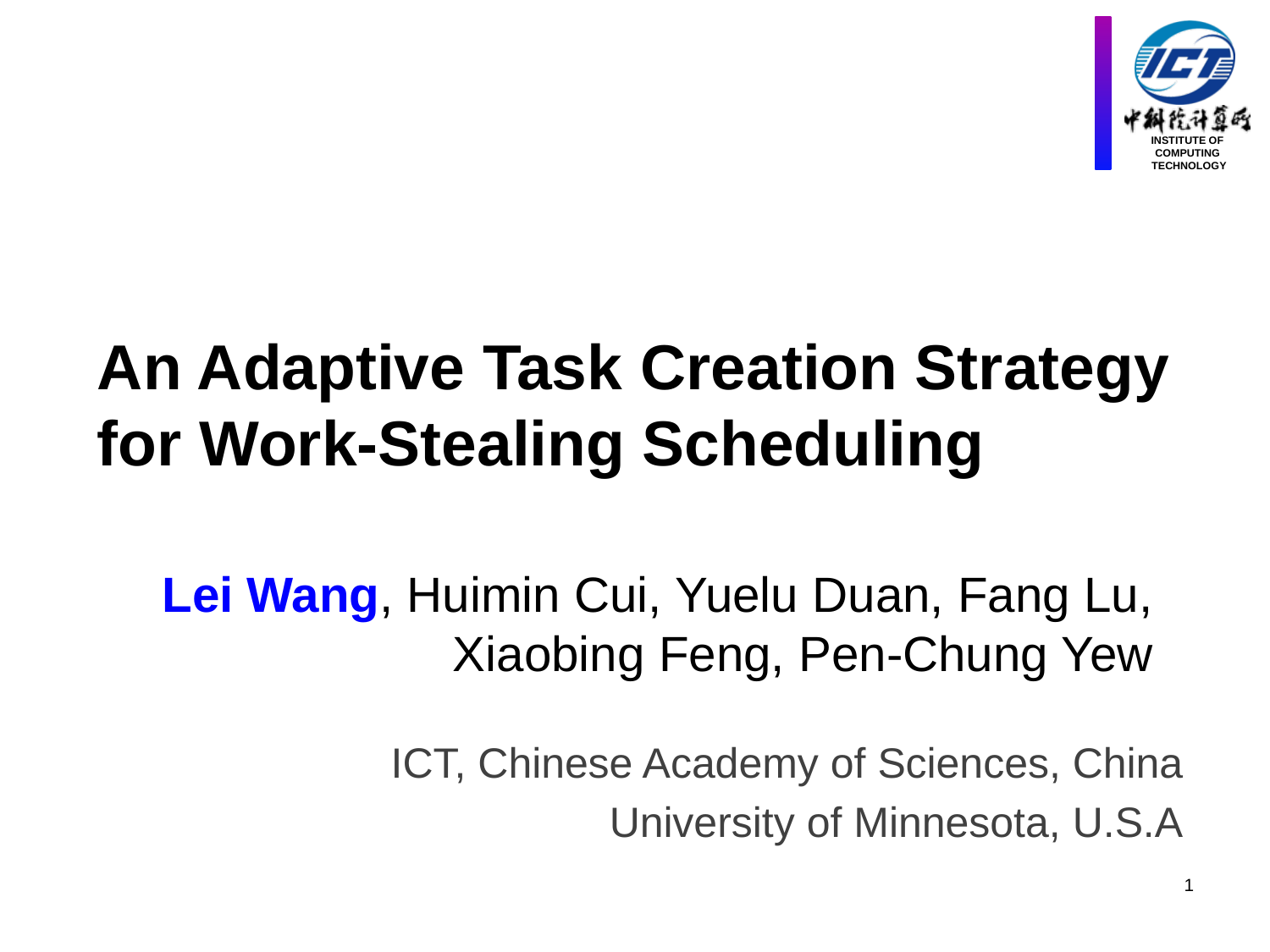

An Adaptive Task Creation Strategy for Work-Stealing Scheduling
Lei Wang, Huimin Cui, Yuelu Duan, Fang Lu, Xiaobing Feng, Pen-Chung Yew
ICT, Chinese Academy of Sciences, China
University of Minnesota, U.S.A

1